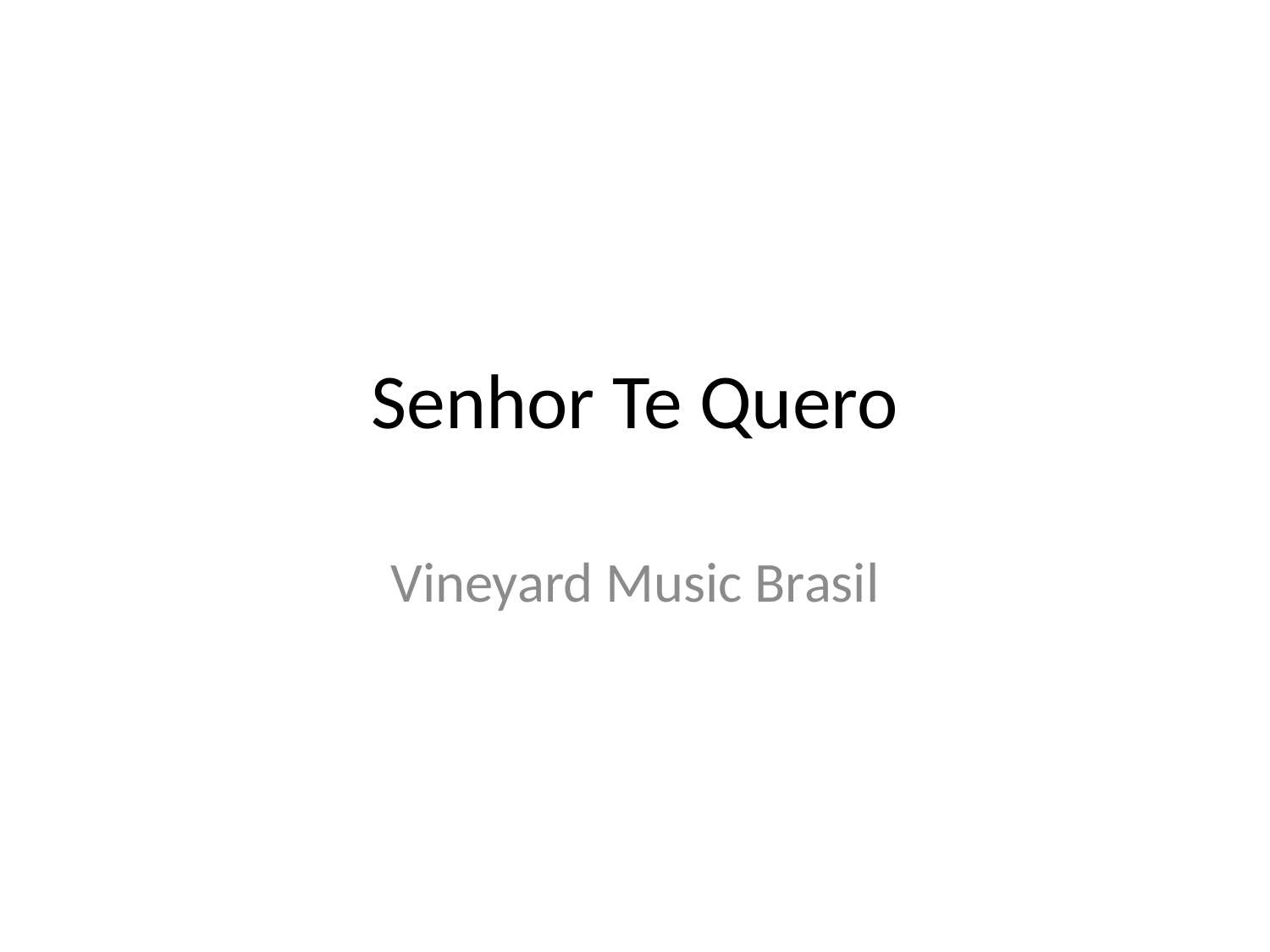

# Senhor Te Quero
Vineyard Music Brasil